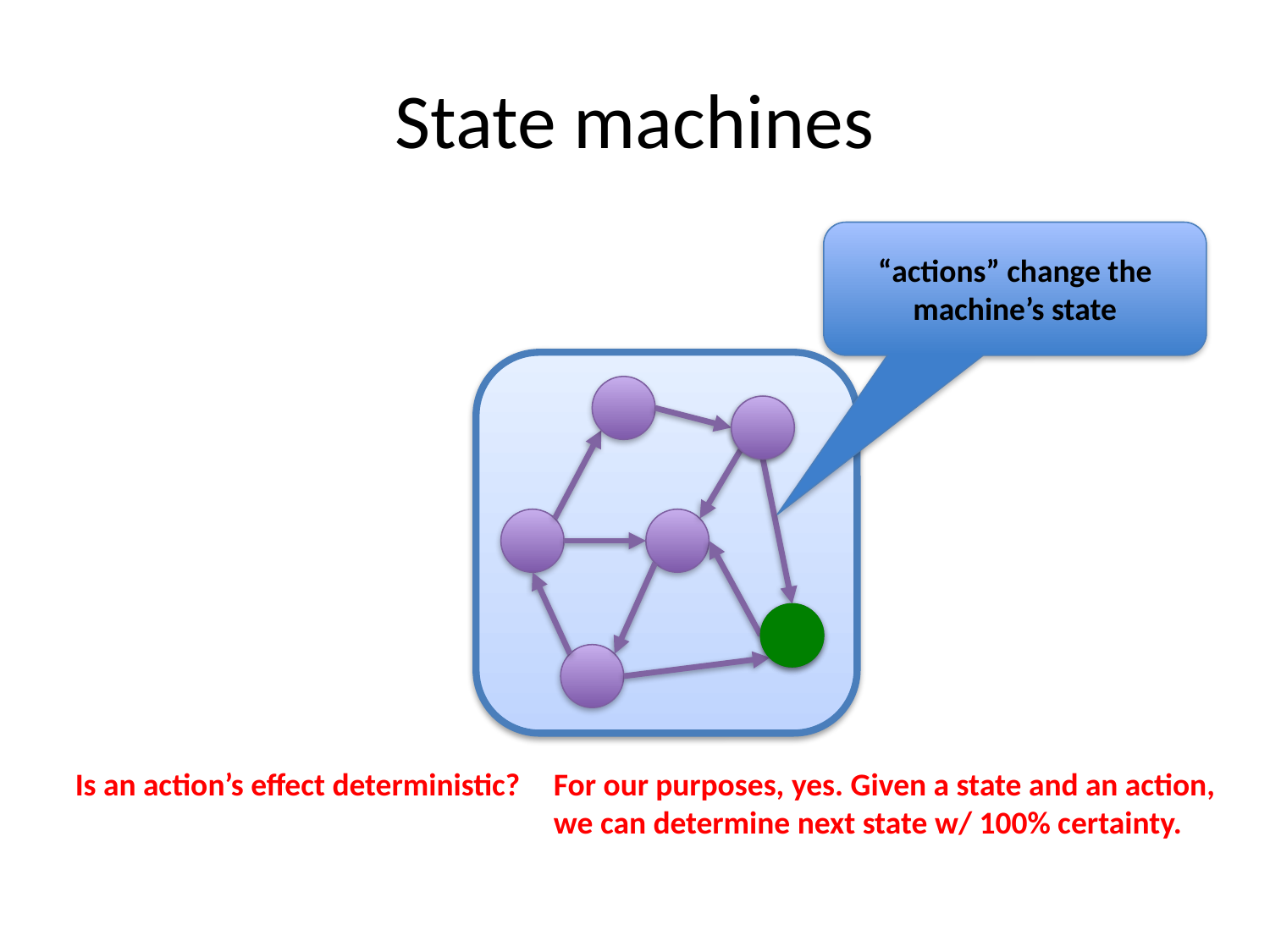

# State machines

“actions” change the machine’s state

Is an action’s effect deterministic?
For our purposes, yes. Given a state and an action,
we can determine next state w/ 100% certainty.